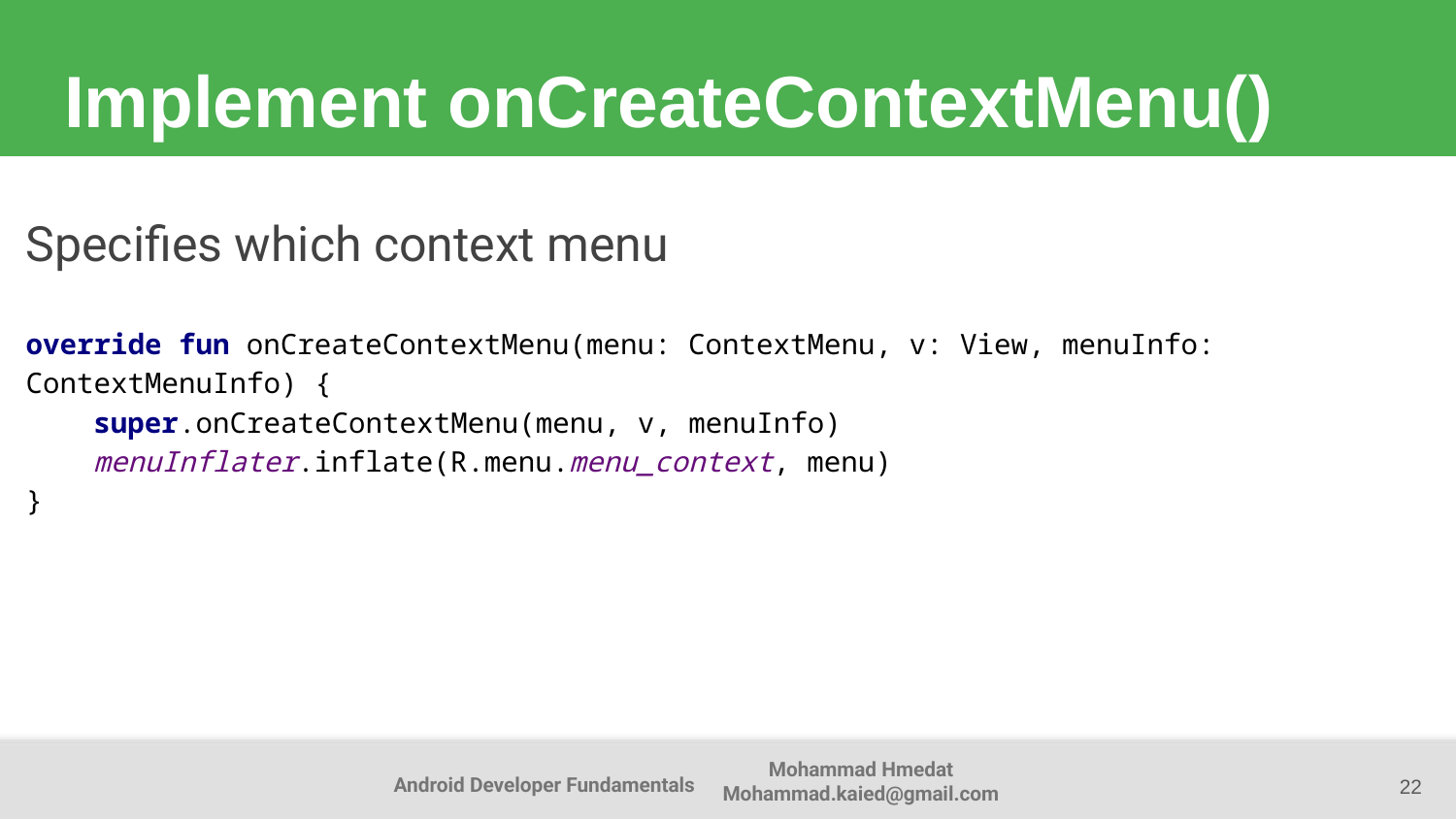

# Implement onCreateContextMenu() onCreateContextMenu() method
Specifies which context menu

override fun onCreateContextMenu(menu: ContextMenu, v: View, menuInfo: ContextMenuInfo) {
    super.onCreateContextMenu(menu, v, menuInfo)
    menuInflater.inflate(R.menu.menu_context, menu)
}
22